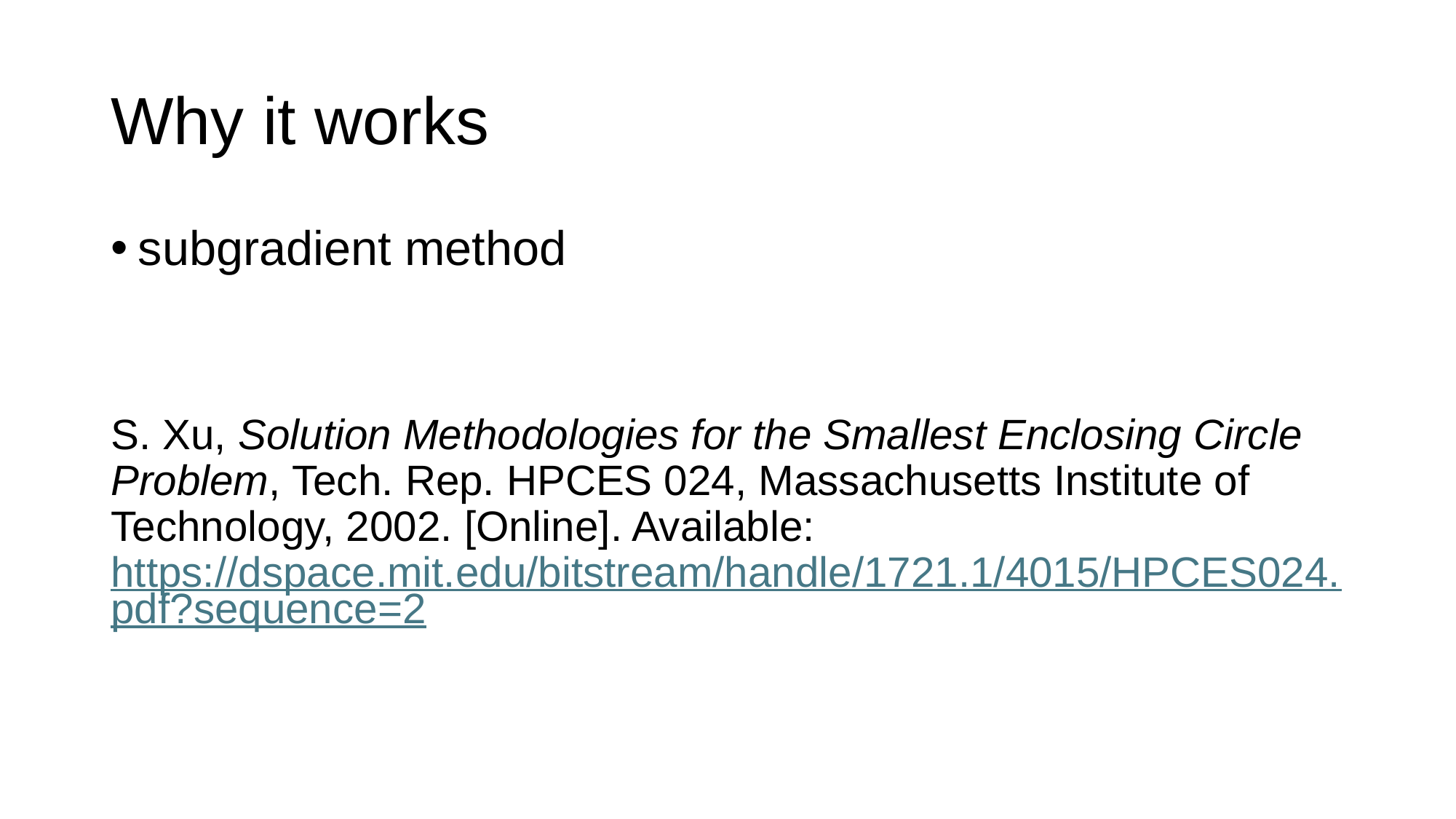

# Why it works
subgradient method

S. Xu, Solution Methodologies for the Smallest Enclosing Circle Problem, Tech. Rep. HPCES 024, Massachusetts Institute of Technology, 2002. [Online]. Available: https://dspace.mit.edu/bitstream/handle/1721.1/4015/HPCES024.pdf?sequence=2